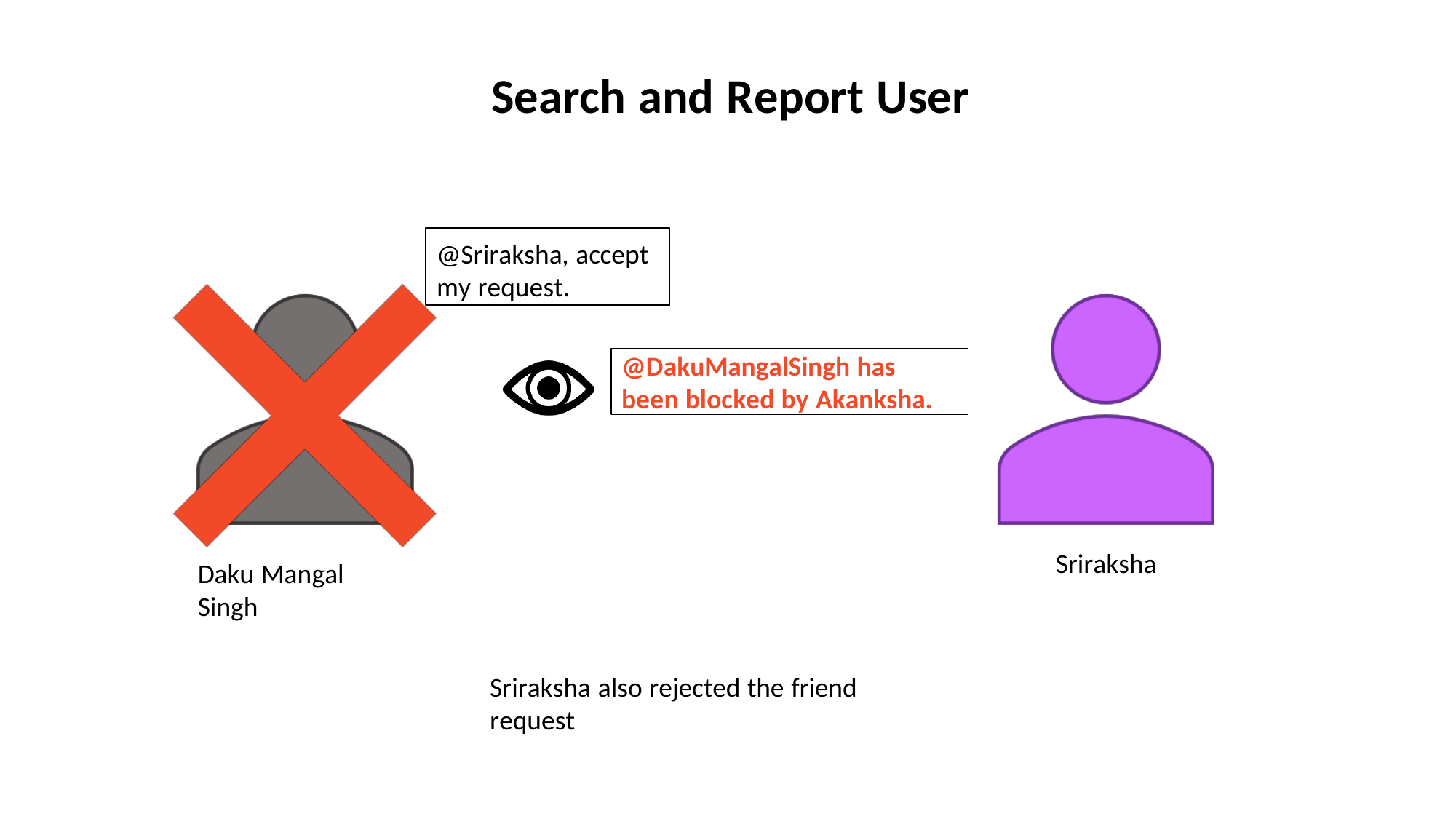

# Search and Report User

@Sriraksha, accept
my request.

@DakuMangalSingh has
been blocked by Akanksha.
Sriraksha
Daku Mangal Singh
Sriraksha also rejected the friend request